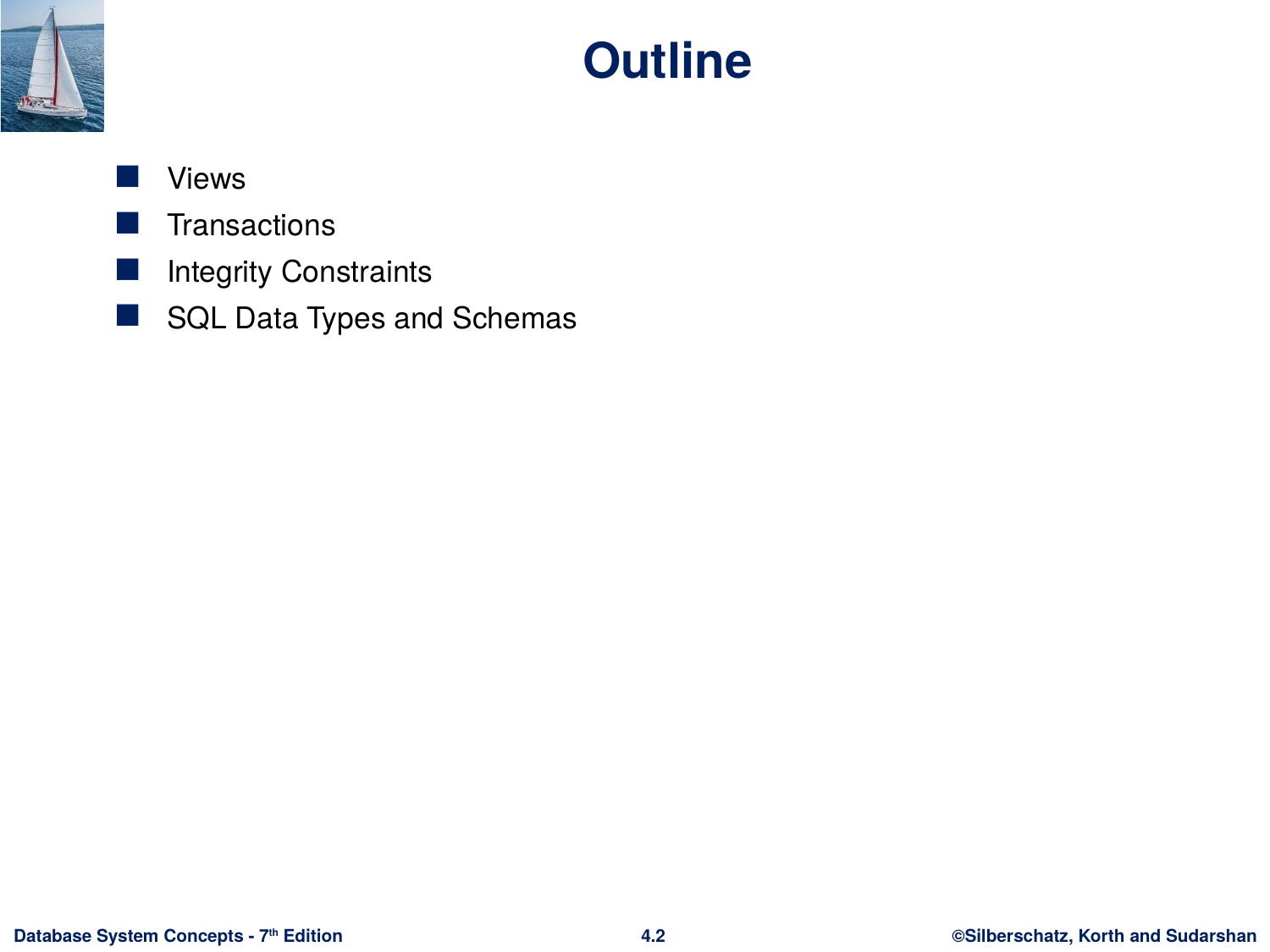

# Outline
Views
Transactions
Integrity Constraints
SQL Data Types and Schemas